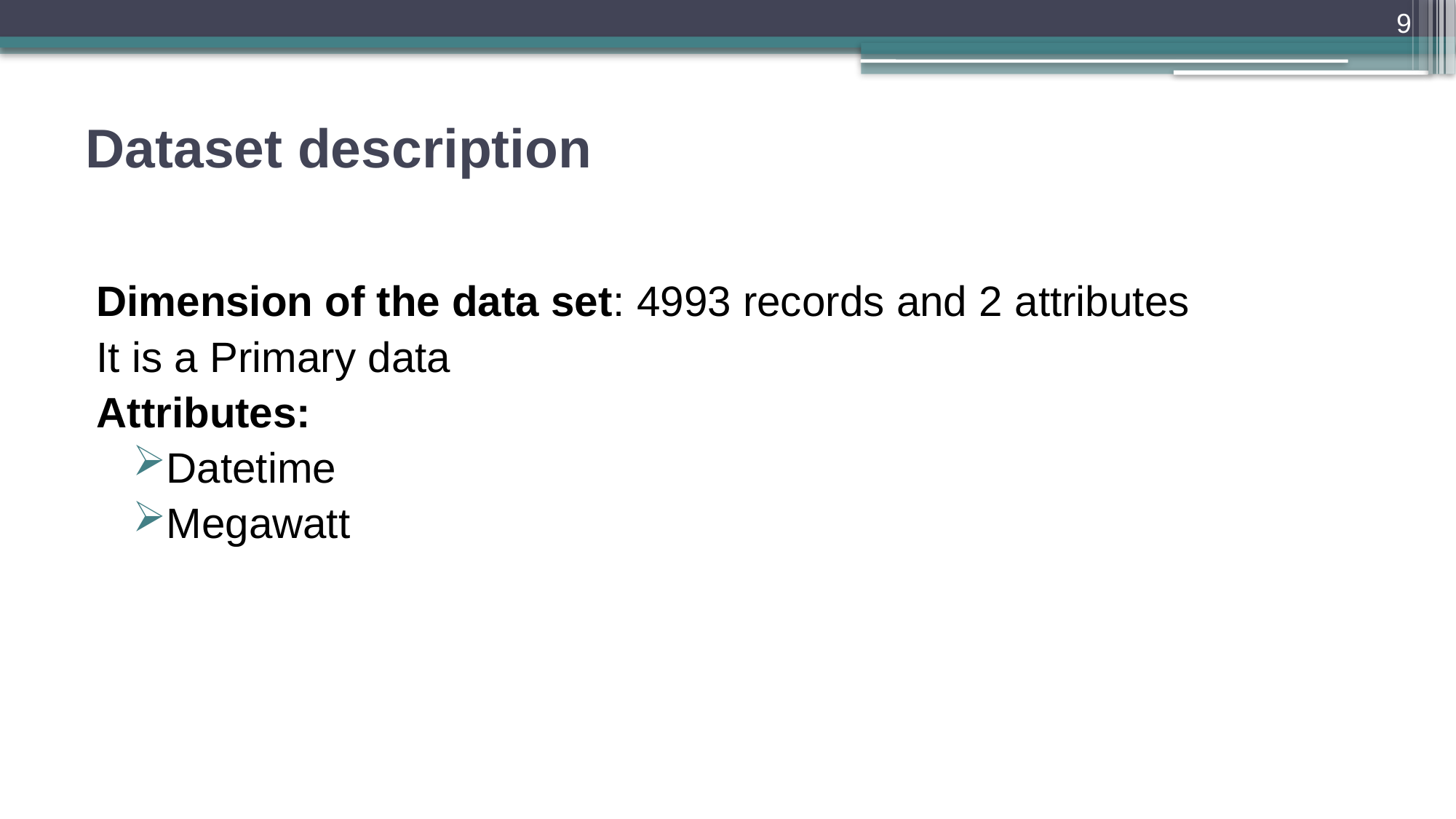

9
# Dataset description
Dimension of the data set: 4993 records and 2 attributes
It is a Primary data
Attributes:
Datetime
Megawatt